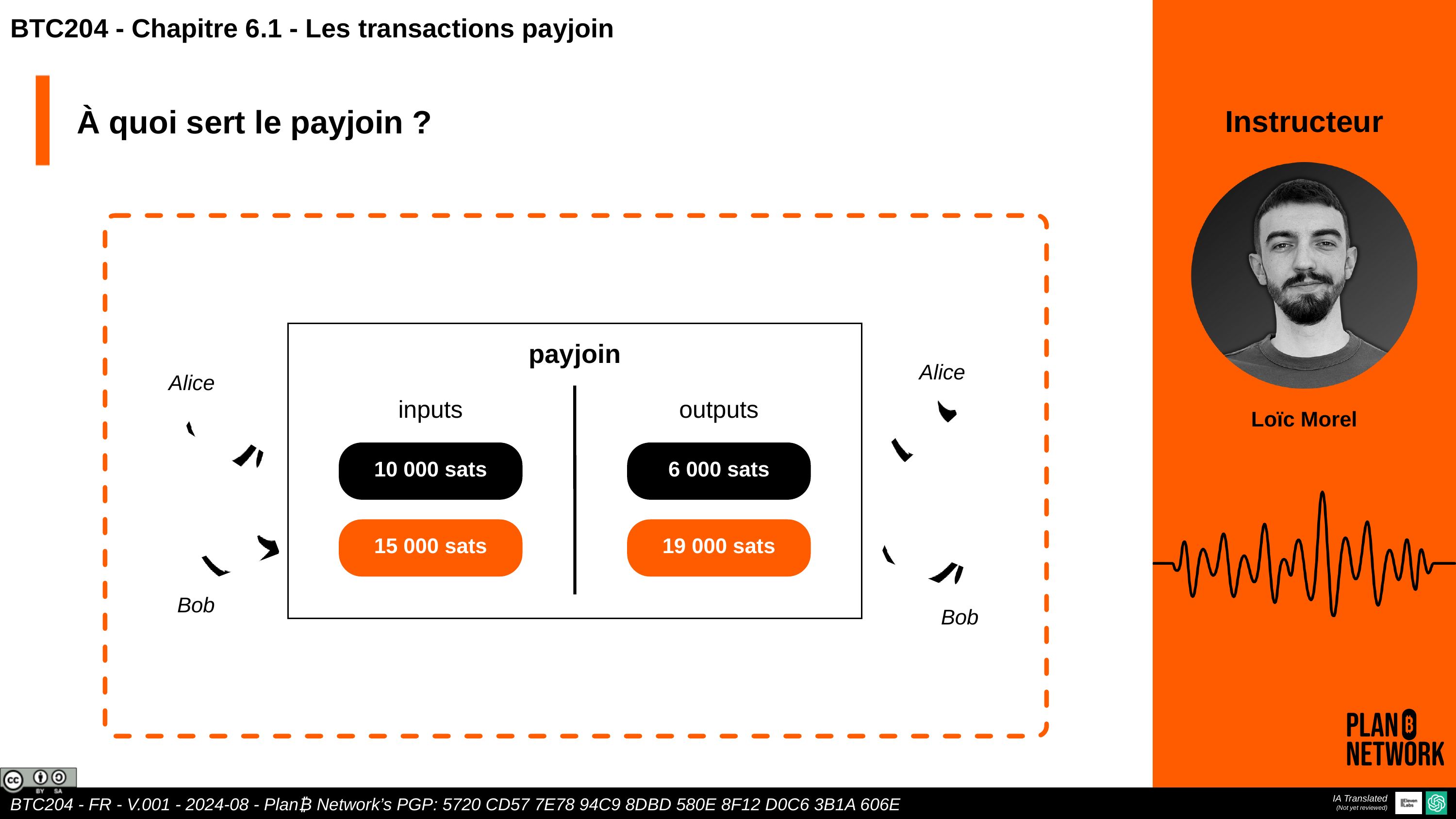

BTC204 - Chapitre 6.1 - Les transactions payjoin

À quoi sert le payjoin ?
Instructeur

payjoin
Alice
Alice

inputs
outputs
Loïc Morel

10 000 sats

6 000 sats

15 000 sats

19 000 sats

Bob
Bob

IA Translated
(Not yet reviewed)
BTC204 - FR - V.001 - 2024-08 - Plan₿ Network’s PGP: 5720 CD57 7E78 94C9 8DBD 580E 8F12 D0C6 3B1A 606E